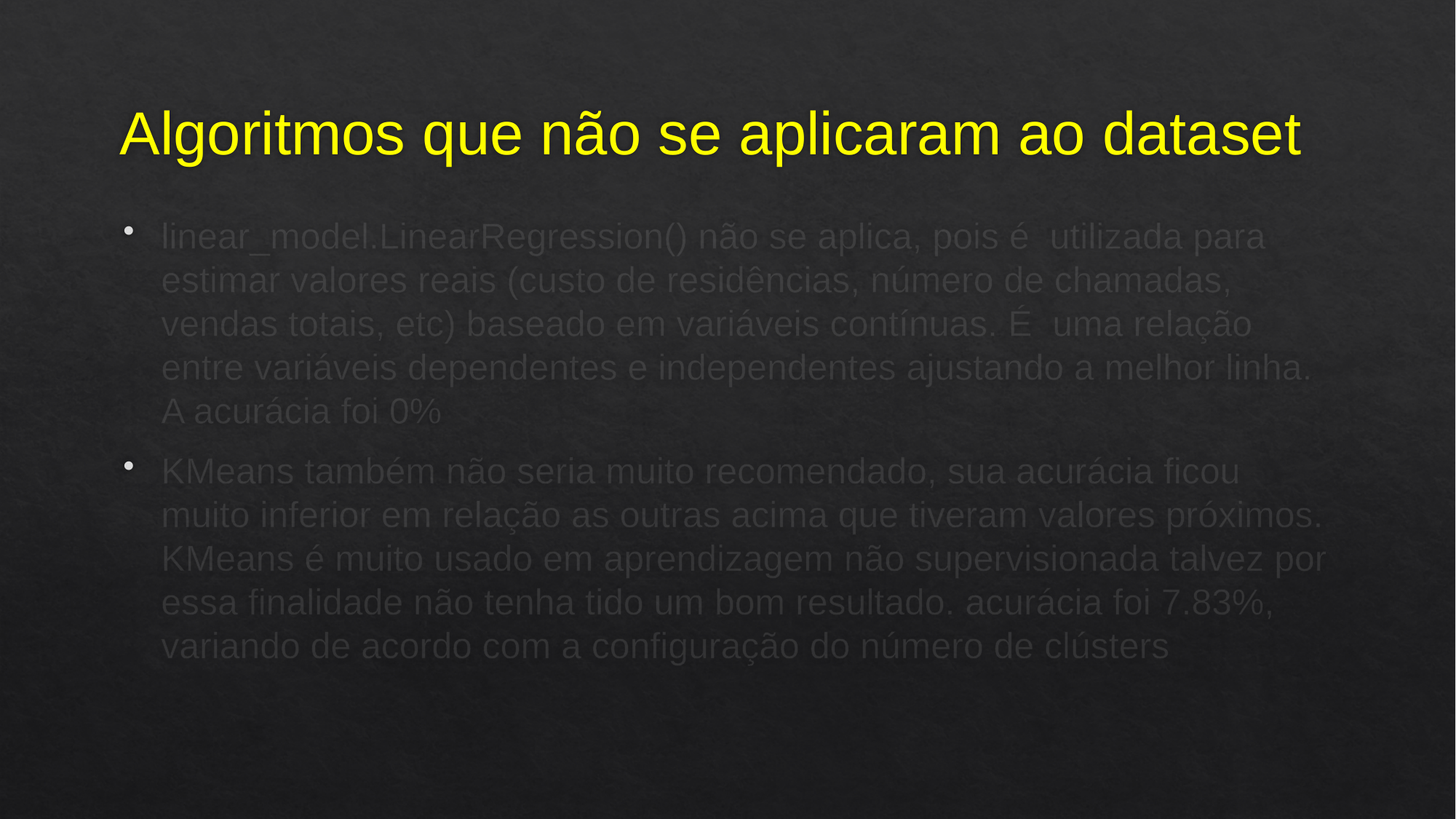

# Algoritmos que não se aplicaram ao dataset
linear_model.LinearRegression() não se aplica, pois é  utilizada para estimar valores reais (custo de residências, número de chamadas, vendas totais, etc) baseado em variáveis contínuas. É  uma relação entre variáveis dependentes e independentes ajustando a melhor linha. A acurácia foi 0%
KMeans também não seria muito recomendado, sua acurácia ficou muito inferior em relação as outras acima que tiveram valores próximos. KMeans é muito usado em aprendizagem não supervisionada talvez por essa finalidade não tenha tido um bom resultado. acurácia foi 7.83%, variando de acordo com a configuração do número de clústers